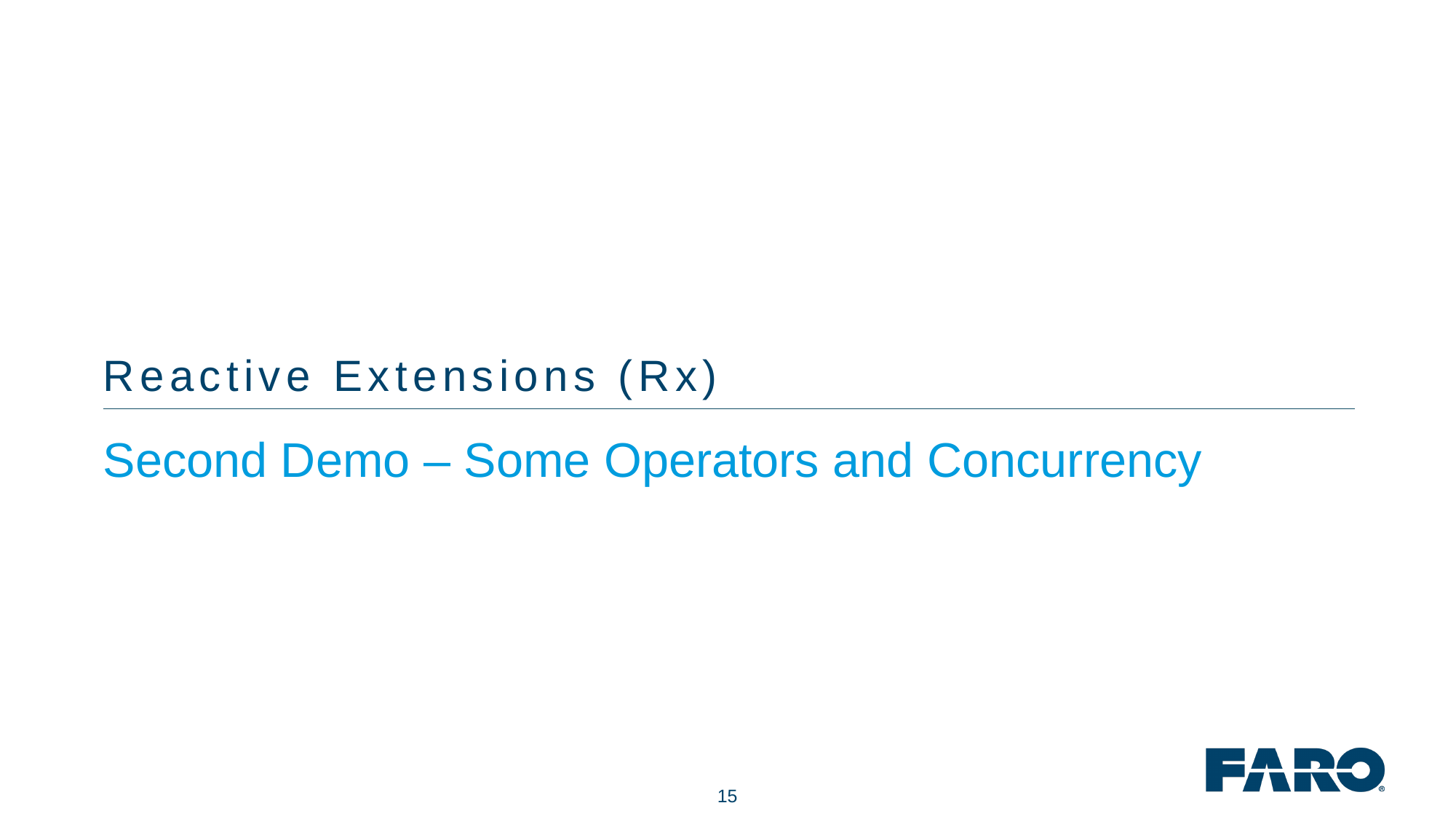

# Reactive Extensions (Rx)
Second Demo – Some Operators and Concurrency